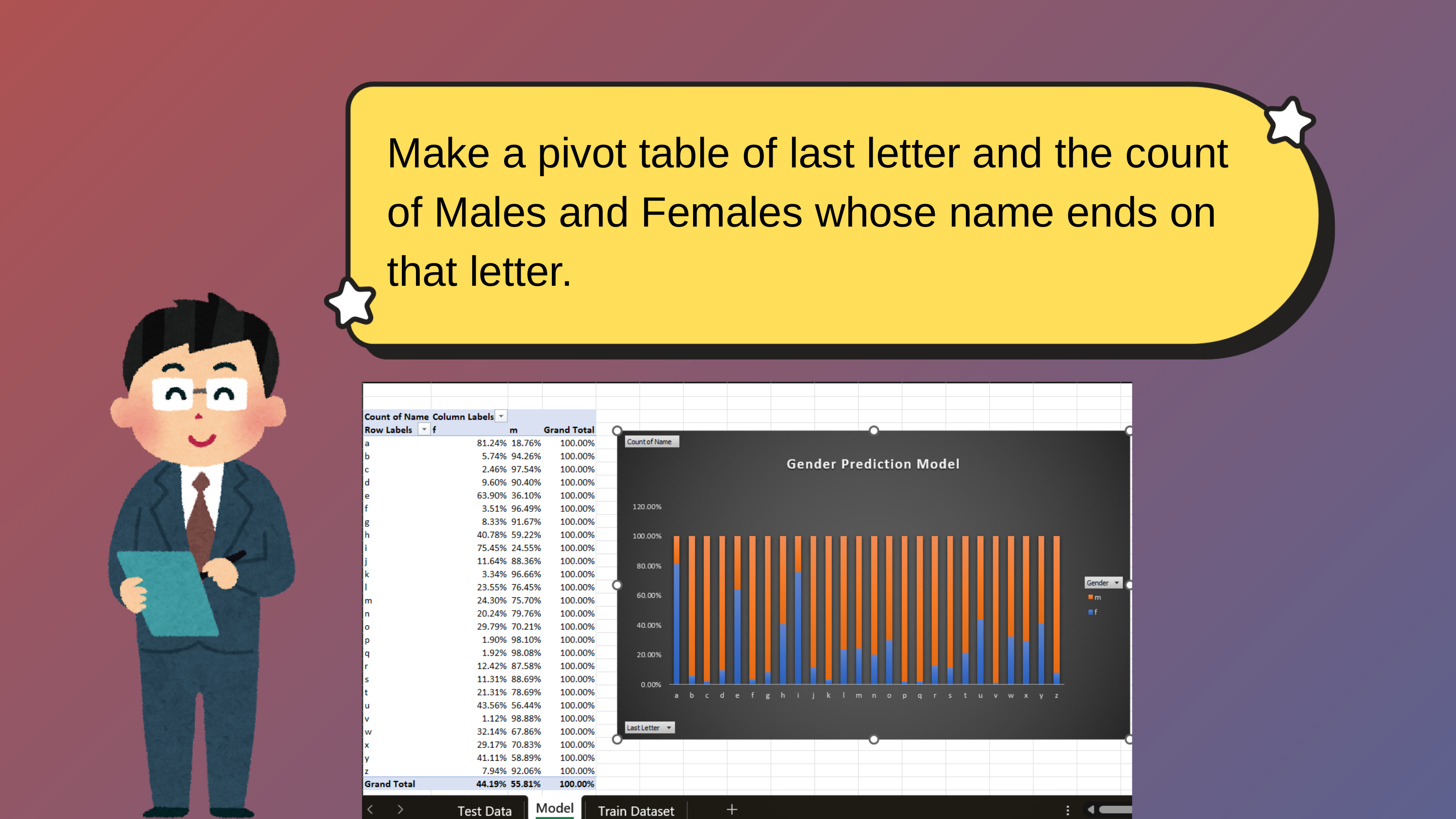

Make a pivot table of last letter and the count of Males and Females whose name ends on that letter.